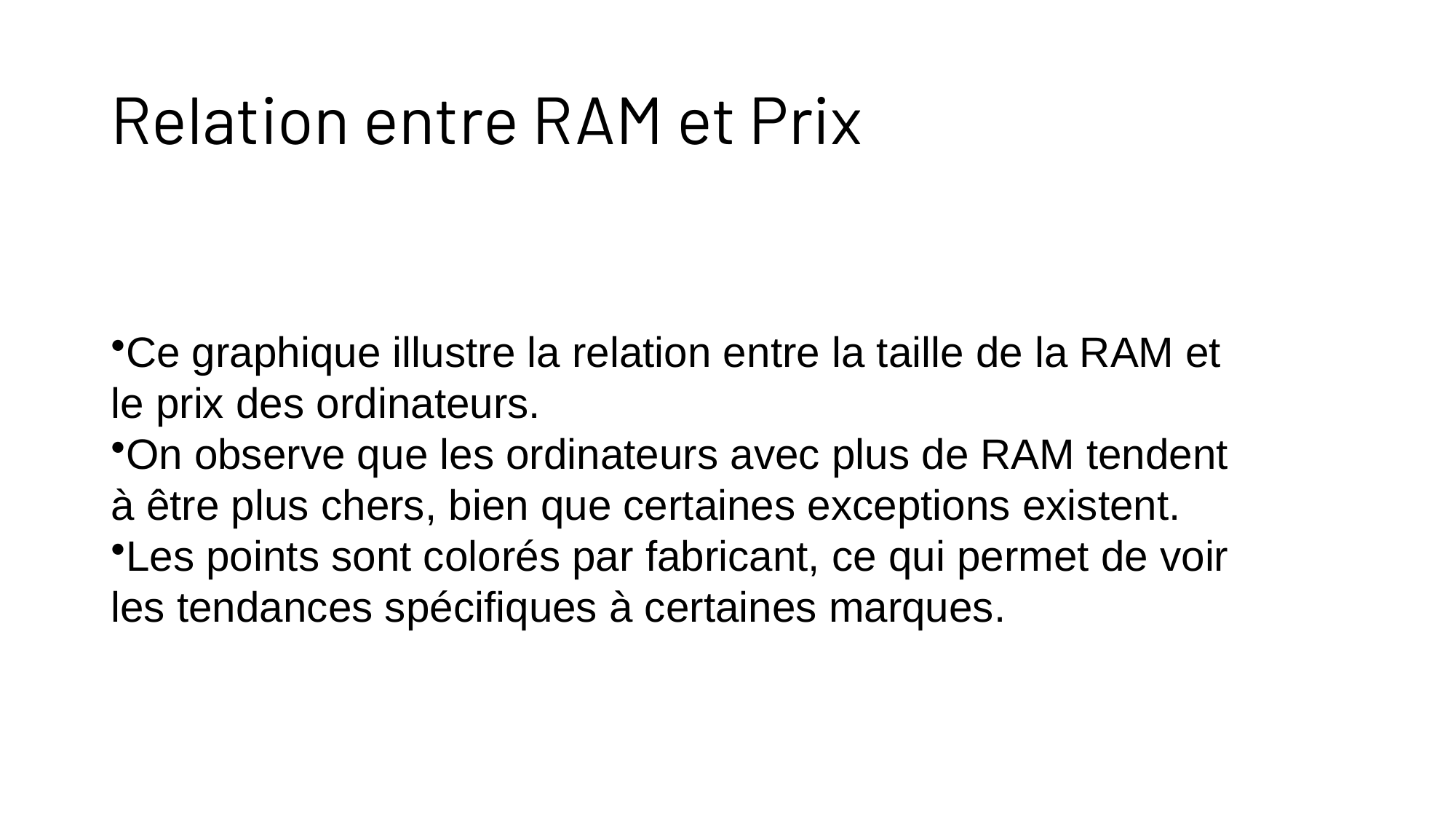

# Relation entre RAM et Prix
Ce graphique illustre la relation entre la taille de la RAM et le prix des ordinateurs.
On observe que les ordinateurs avec plus de RAM tendent à être plus chers, bien que certaines exceptions existent.
Les points sont colorés par fabricant, ce qui permet de voir les tendances spécifiques à certaines marques.